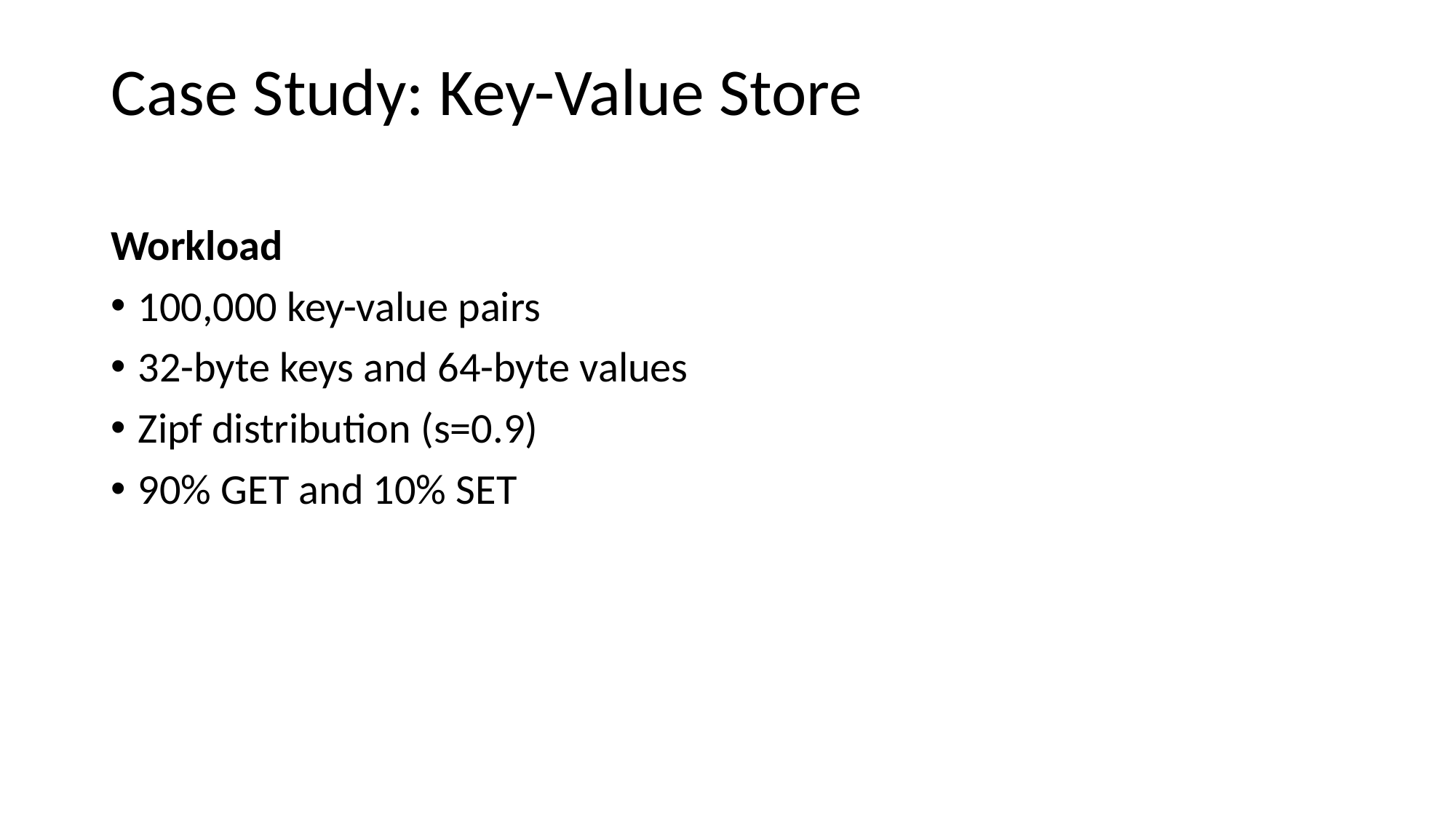

# Case Study: Key-Value Store
Workload
100,000 key-value pairs
32-byte keys and 64-byte values
Zipf distribution (s=0.9)
90% GET and 10% SET